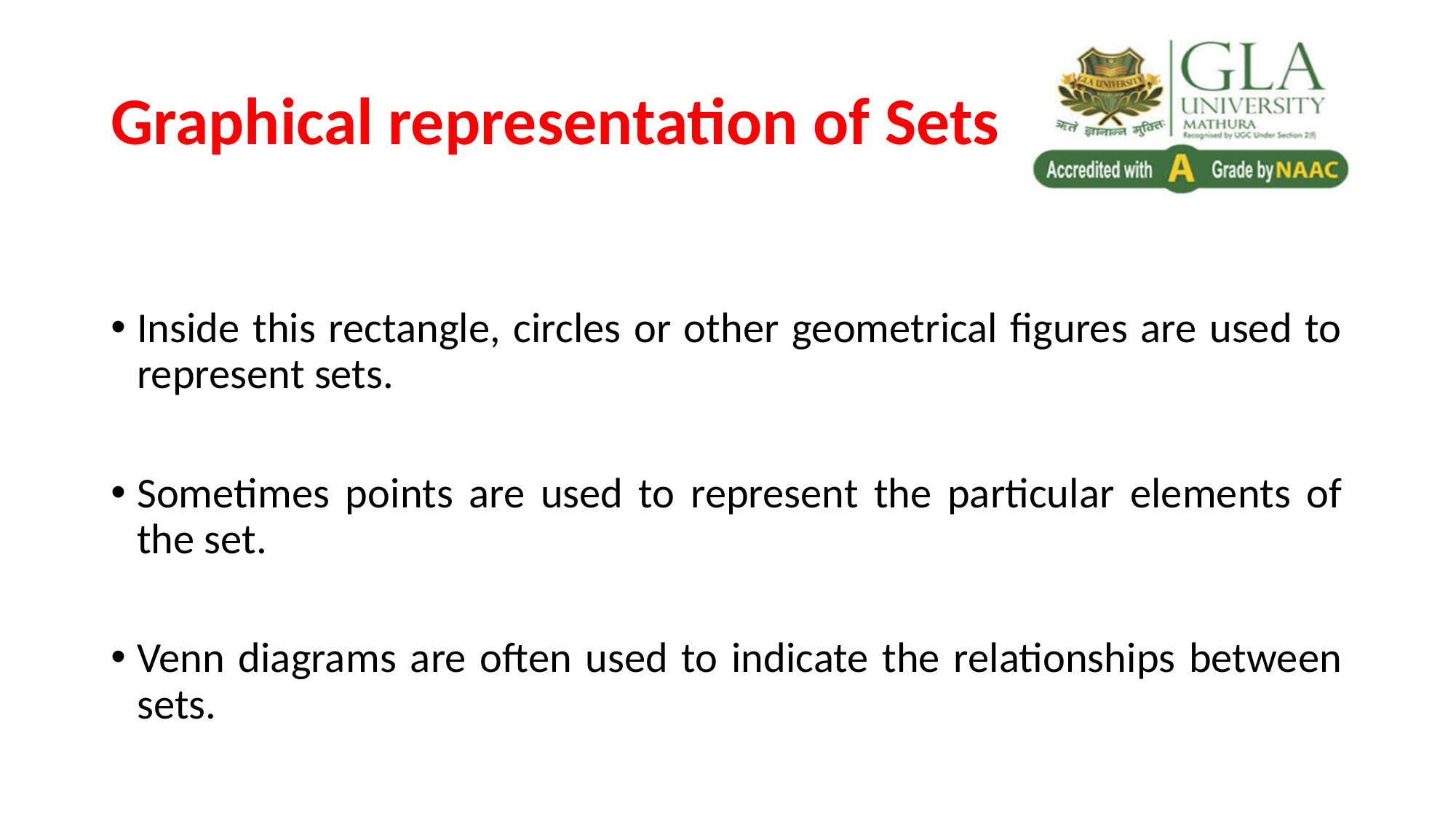

# Graphical representation of Sets
Inside this rectangle, circles or other geometrical figures are used to represent sets.

Sometimes points are used to represent the particular elements of the set.

Venn diagrams are often used to indicate the relationships between sets.